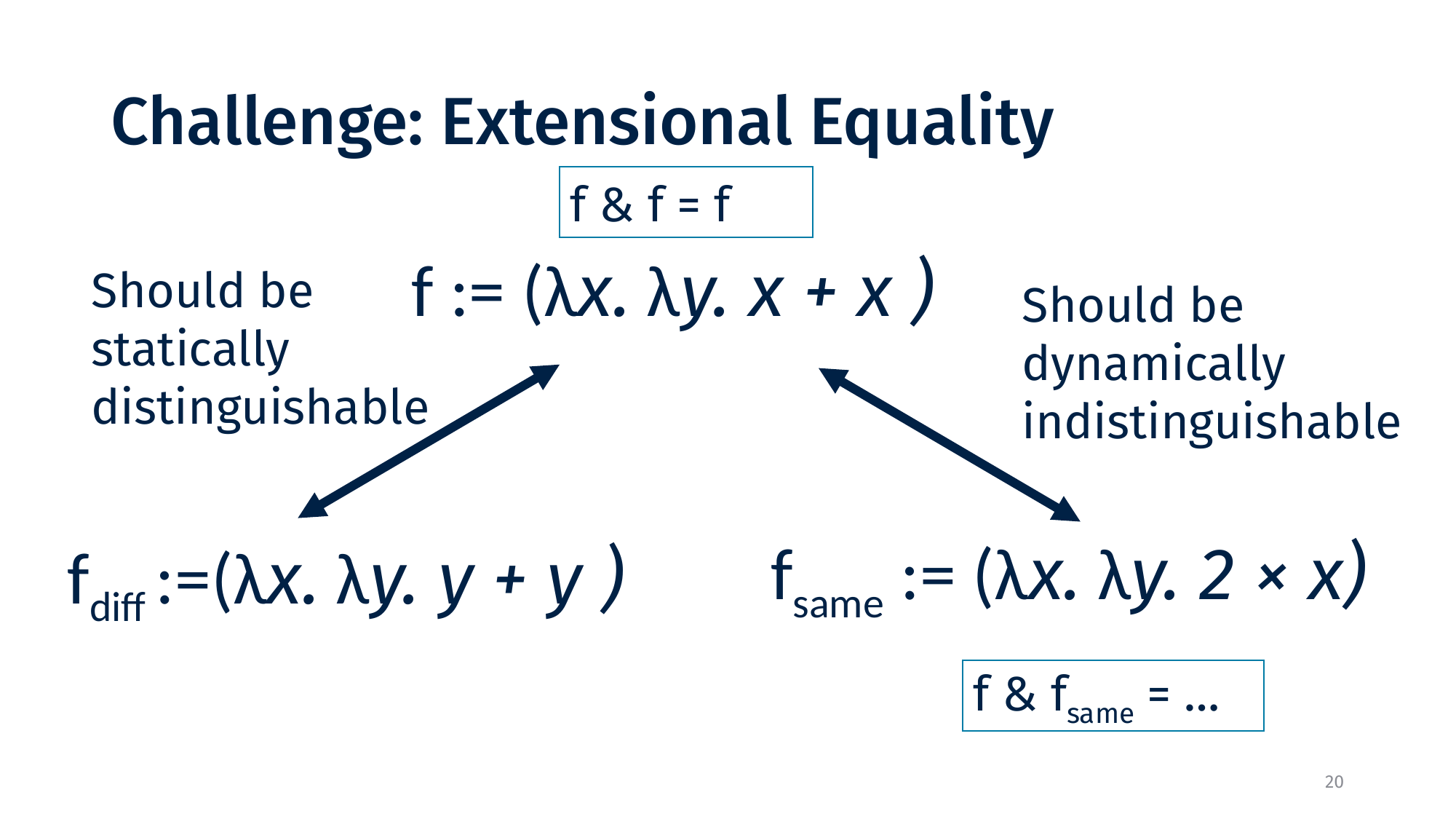

# Challenge: Extensional Equality
f & f = f
f := (λx. λy. x + x )
Should be statically distinguishable
Should be dynamically indistinguishable
fsame := (λx. λy. 2 × x)
fdiff :=(λx. λy. y + y )
f & fsame = …
20